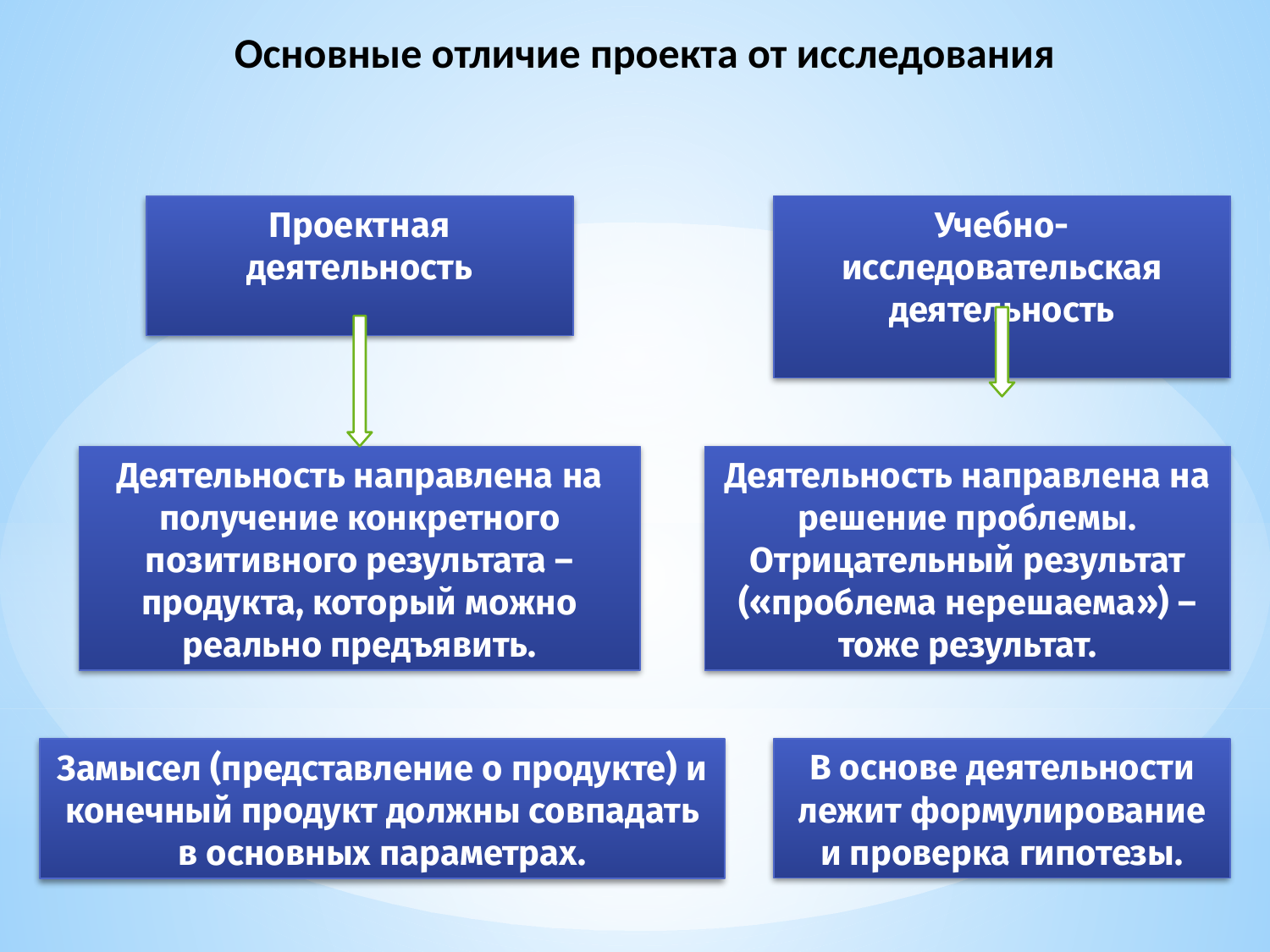

Основные отличие проекта от исследования
Проектная деятельность

Учебно-исследовательская деятельность

Деятельность направлена на получение конкретного позитивного результата – продукта, который можно реально предъявить.
Деятельность направлена на решение проблемы. Отрицательный результат («проблема нерешаема») – тоже результат.
В основе деятельности лежит формулирование и проверка гипотезы.
Замысел (представление о продукте) и конечный продукт должны совпадать в основных параметрах.